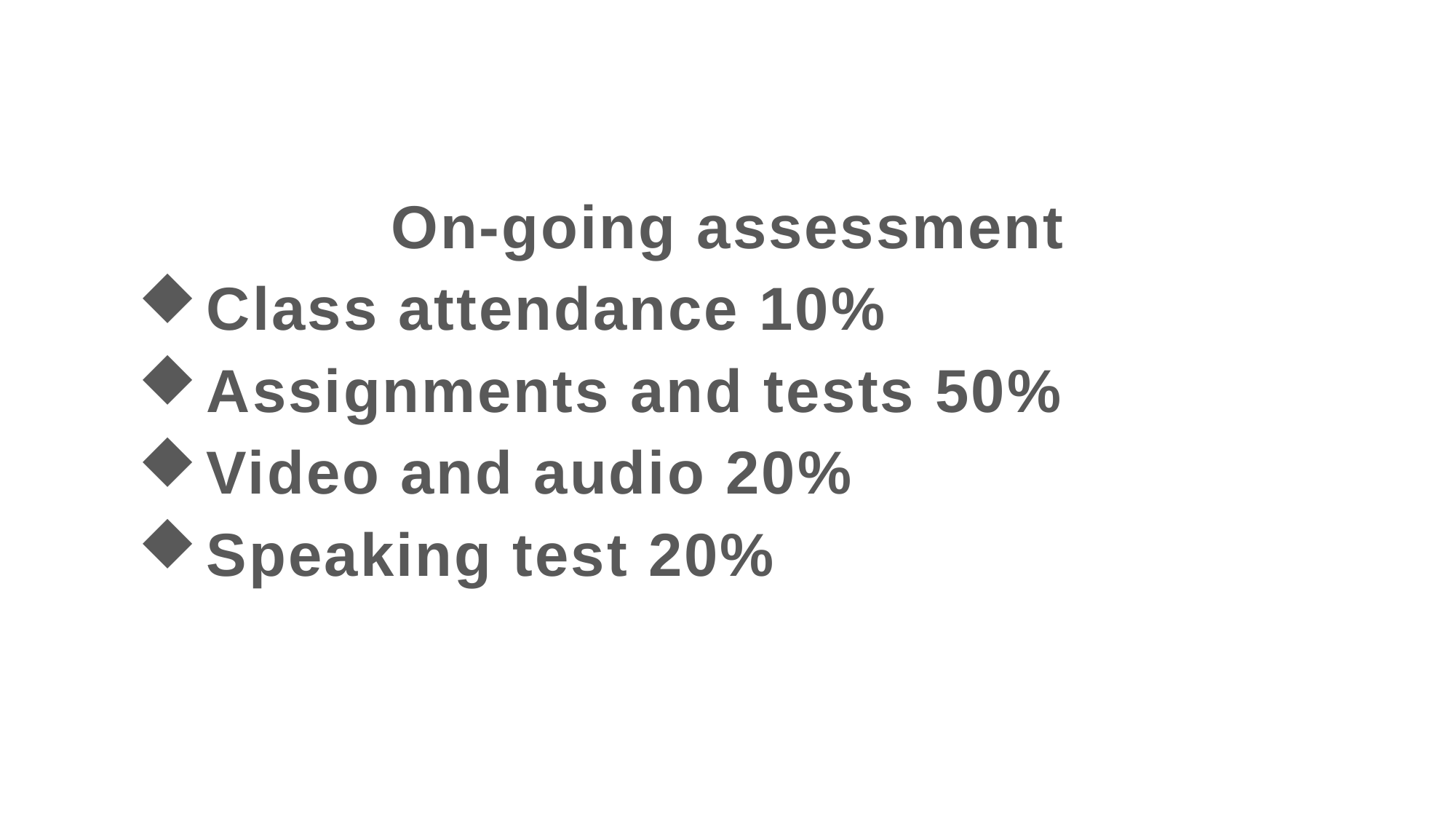

On-going assessment
Class attendance 10%
Assignments and tests 50%
Video and audio 20%
Speaking test 20%